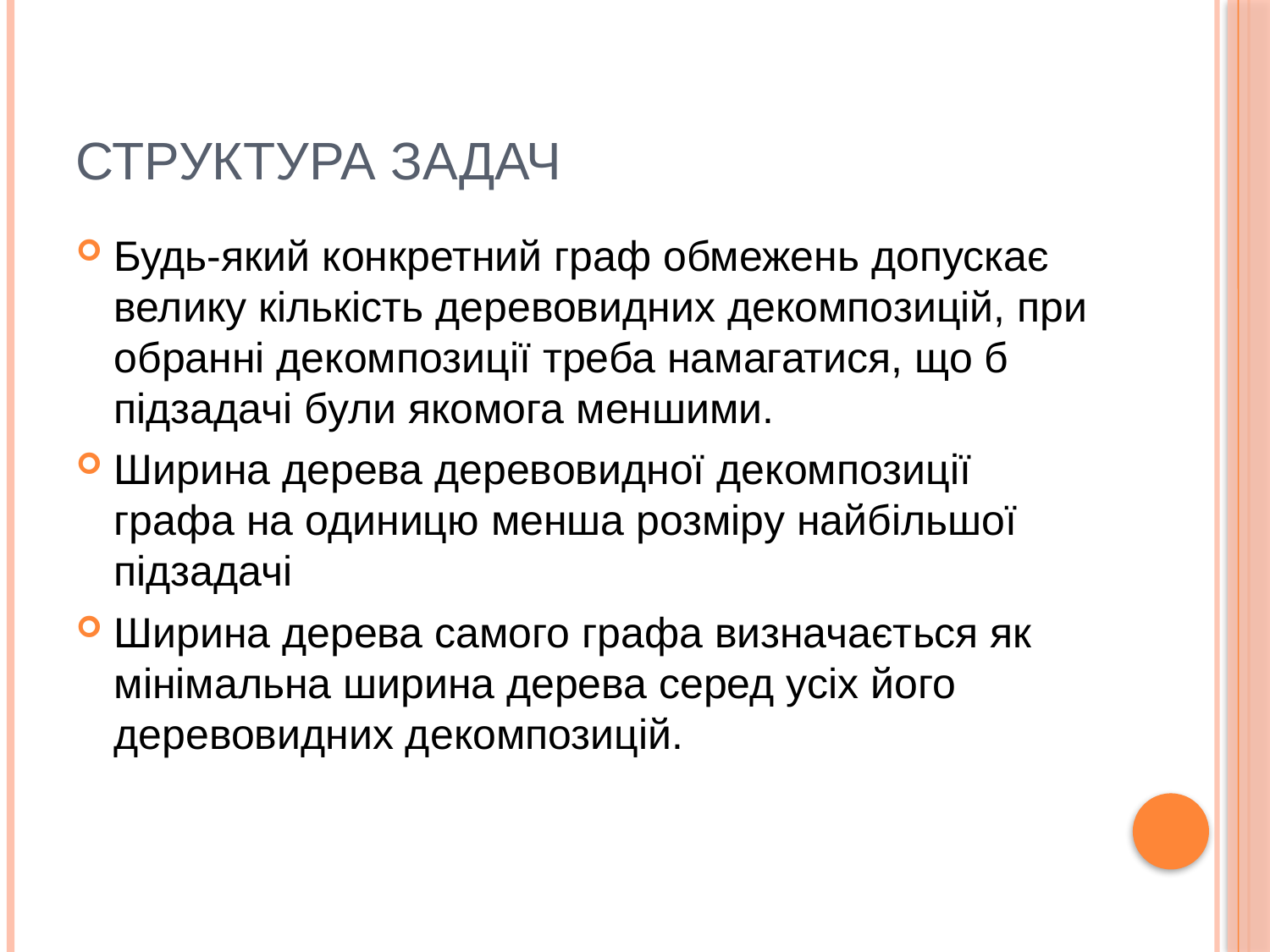

# Структура задач
Будь-який конкретний граф обмежень допускає велику кількість деревовидних декомпозицій, при обранні декомпозиції треба намагатися, що б підзадачі були якомога меншими.
Ширина дерева деревовидної декомпозиції графа на одиницю менша розміру найбільшої підзадачі
Ширина дерева самого графа визначається як мінімальна ширина дерева серед усіх його деревовидних декомпозицій.